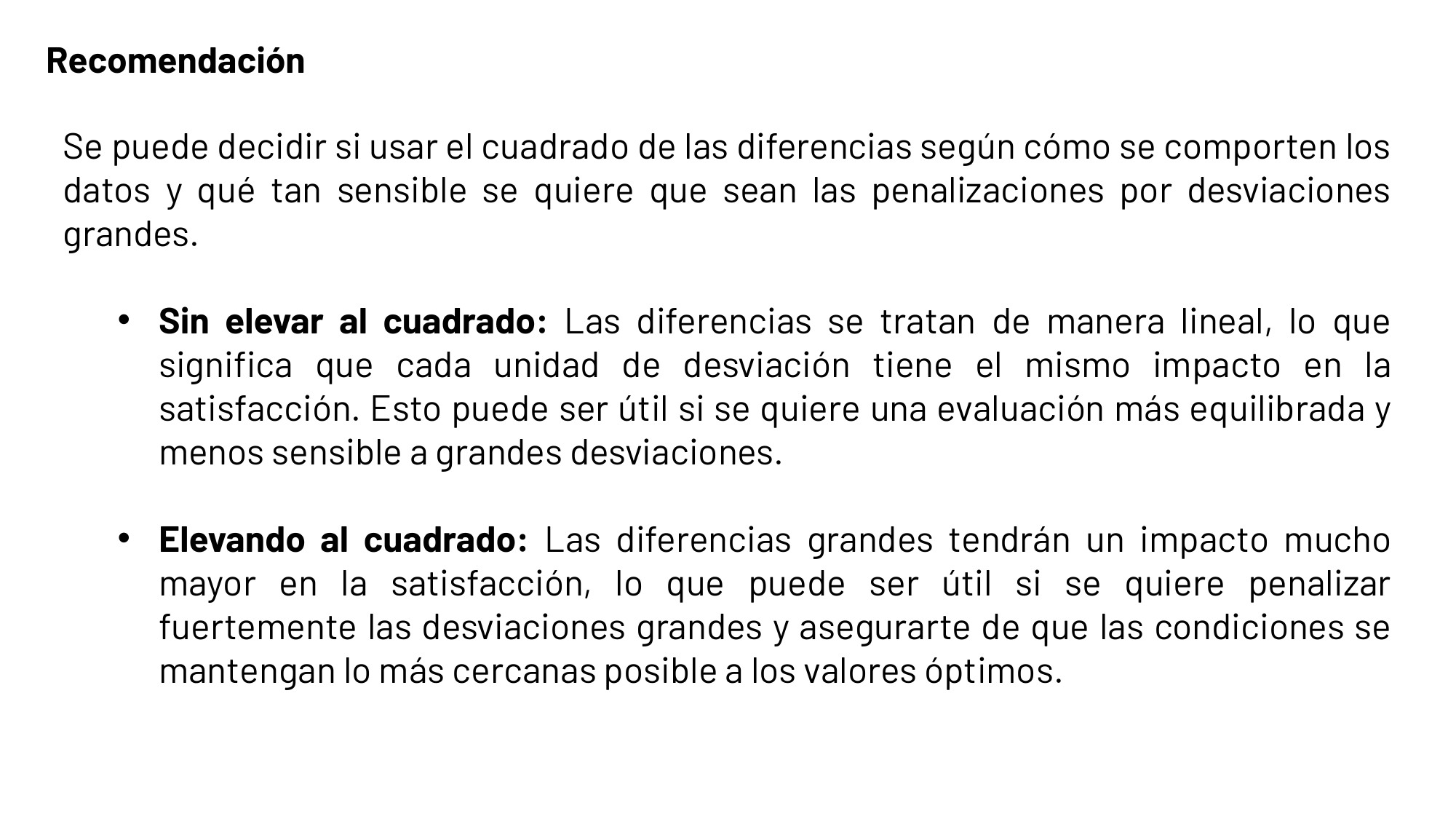

Recomendación
Se puede decidir si usar el cuadrado de las diferencias según cómo se comporten los datos y qué tan sensible se quiere que sean las penalizaciones por desviaciones grandes.

Sin elevar al cuadrado: Las diferencias se tratan de manera lineal, lo que significa que cada unidad de desviación tiene el mismo impacto en la satisfacción. Esto puede ser útil si se quiere una evaluación más equilibrada y menos sensible a grandes desviaciones.

Elevando al cuadrado: Las diferencias grandes tendrán un impacto mucho mayor en la satisfacción, lo que puede ser útil si se quiere penalizar fuertemente las desviaciones grandes y asegurarte de que las condiciones se mantengan lo más cercanas posible a los valores óptimos.